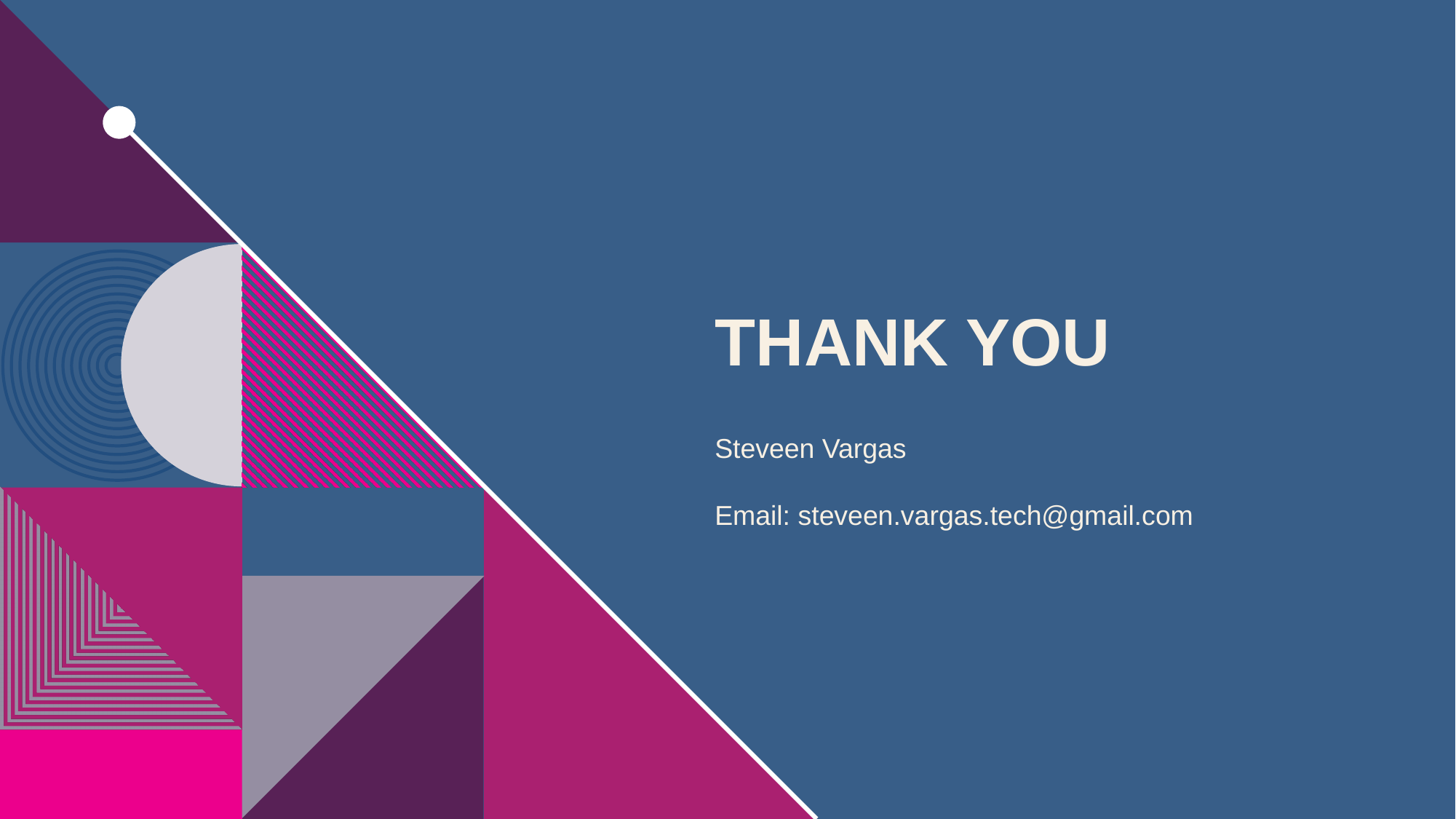

# THANK YOU
Steveen Vargas
Email: steveen.vargas.tech@gmail.com